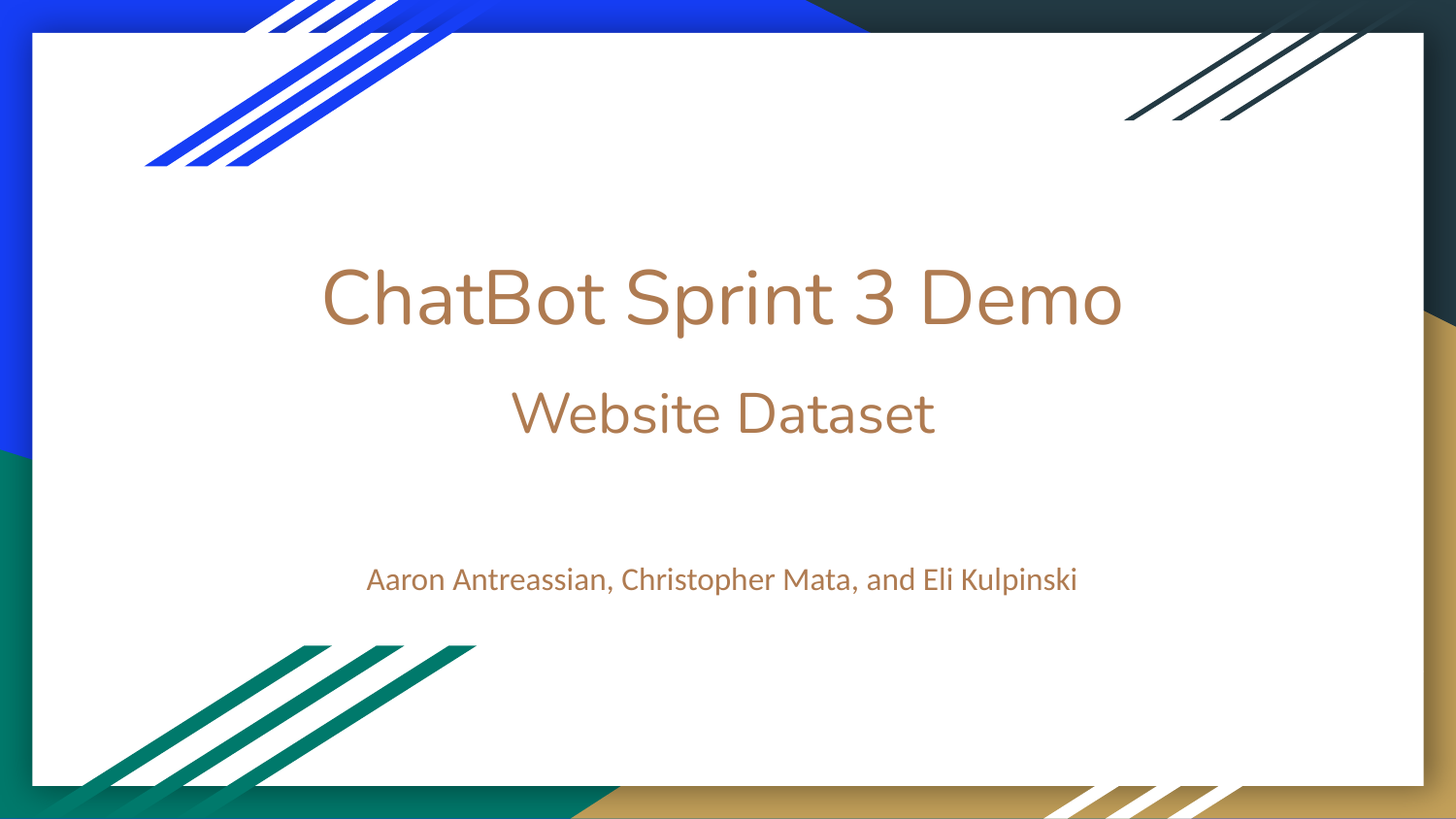

# ChatBot Sprint 3 Demo
Website Dataset
Aaron Antreassian, Christopher Mata, and Eli Kulpinski